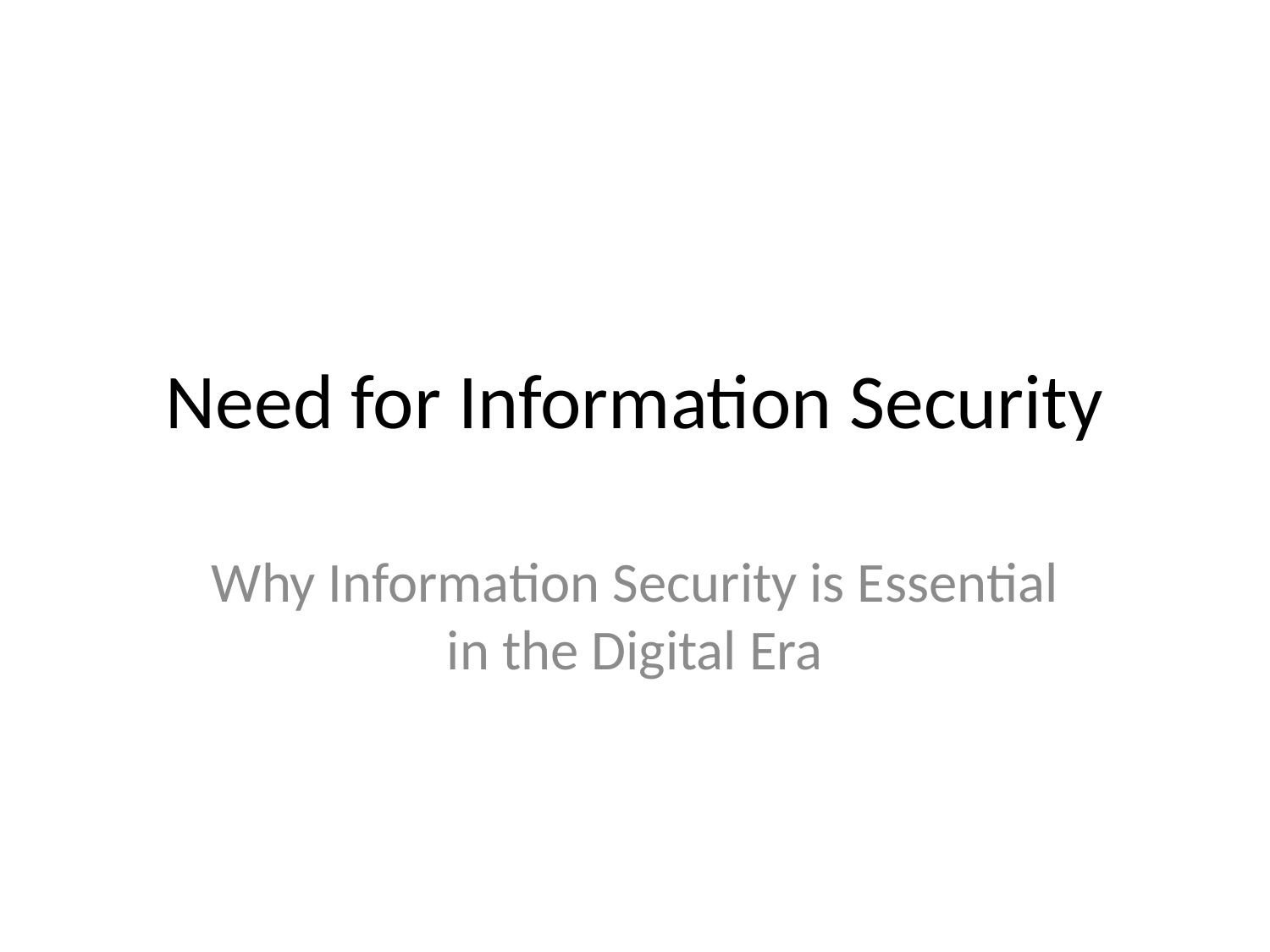

# Need for Information Security
Why Information Security is Essential in the Digital Era